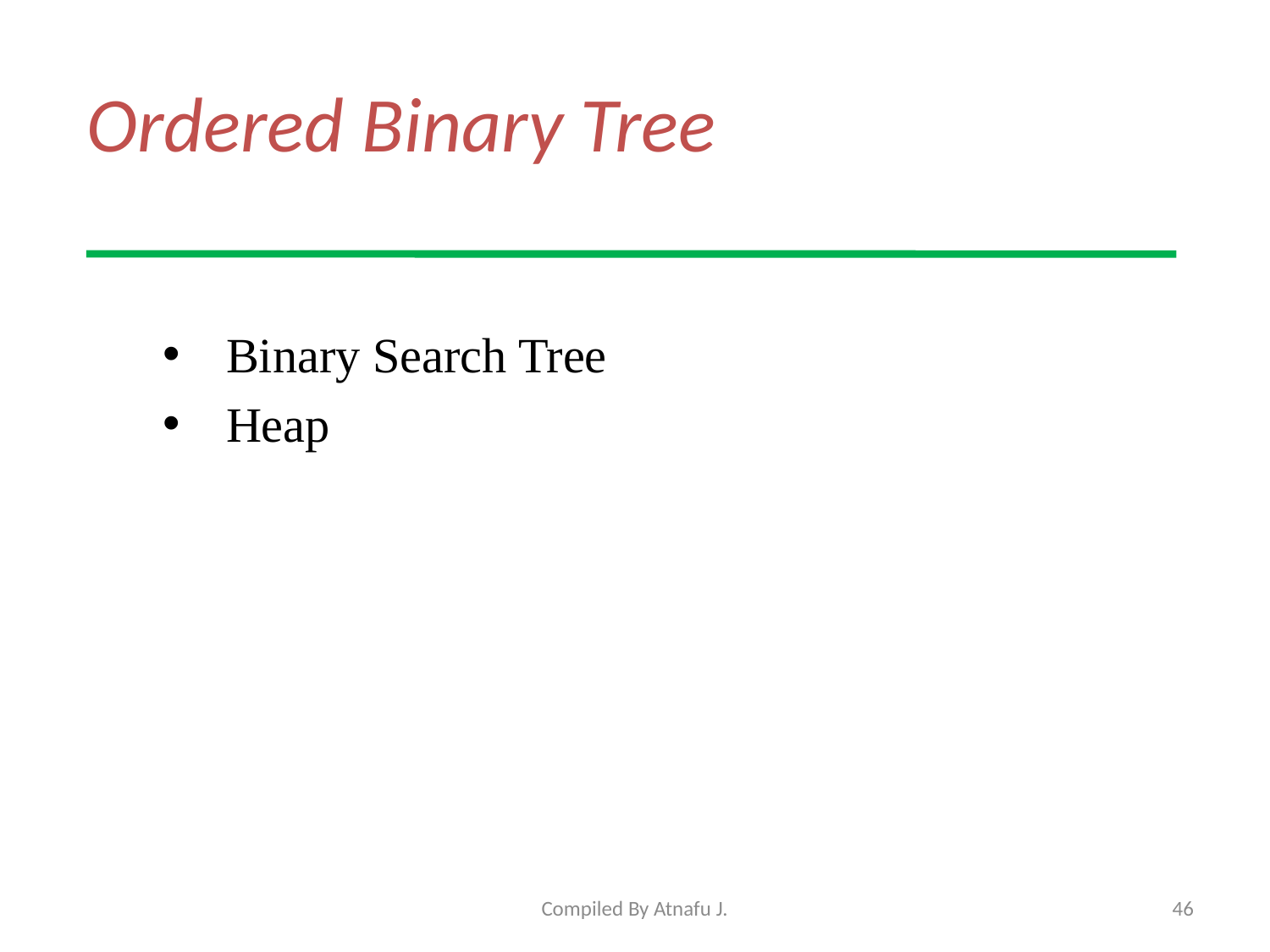

# Ordered Binary Tree
Binary Search Tree
Heap

Compiled By Atnafu J.
46